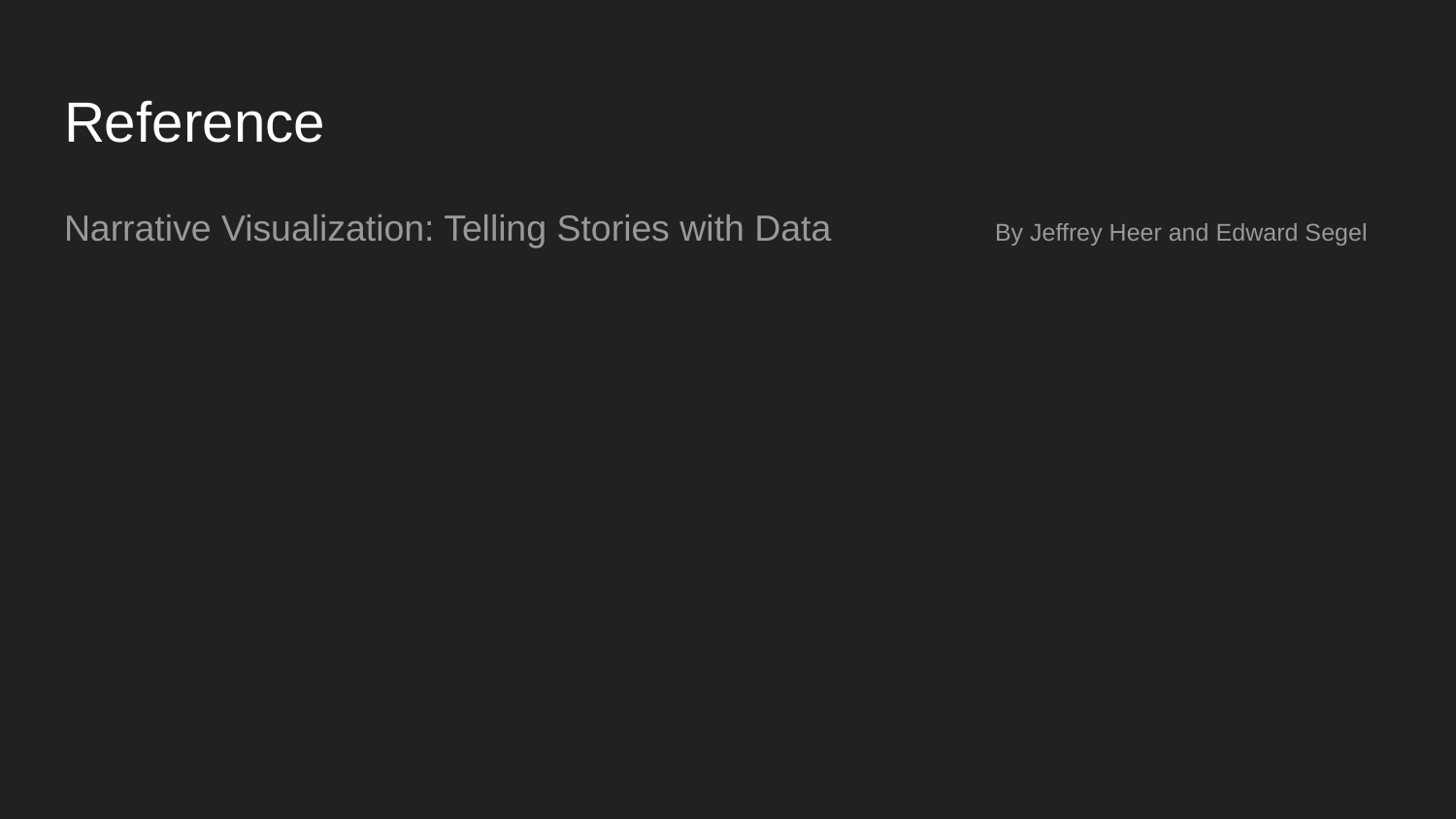

# Reference
Narrative Visualization: Telling Stories with Data                By Jeffrey Heer and Edward Segel